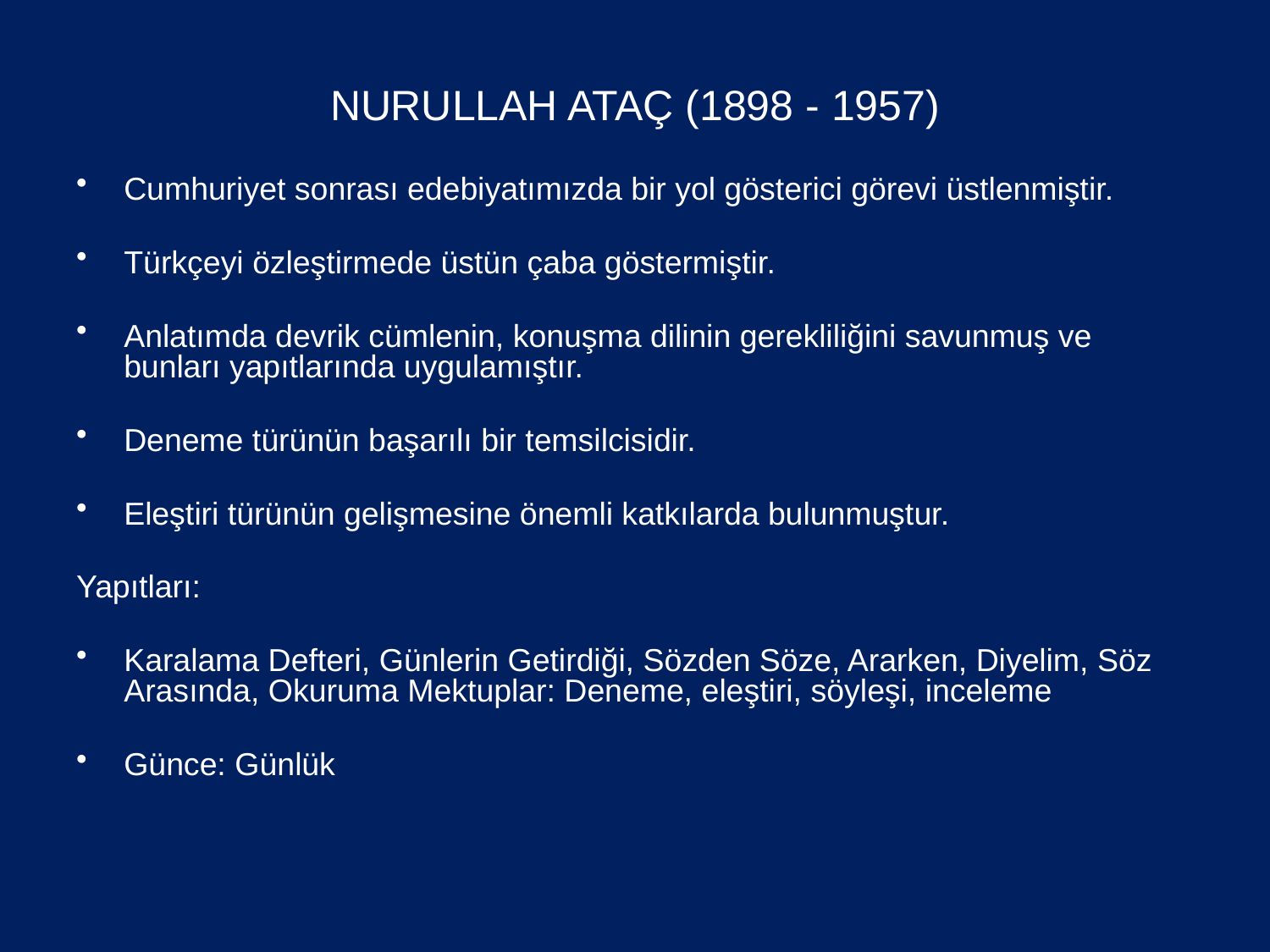

# NURULLAH ATAÇ (1898 - 1957)
Cumhuriyet sonrası edebiyatımızda bir yol gösterici görevi üstlenmiştir.

Türkçeyi özleştirmede üstün çaba göstermiştir.

Anlatımda devrik cümlenin, konuşma dilinin gerekliliğini savunmuş ve bunları yapıtlarında uygulamıştır.

Deneme türünün başarılı bir temsilcisidir.

Eleştiri türünün gelişmesine önemli katkılarda bulunmuştur.

Yapıtları:

Karalama Defteri, Günlerin Getirdiği, Sözden Söze, Ararken, Diyelim, Söz Arasında, Okuruma Mektuplar: Deneme, eleştiri, söyleşi, inceleme

Günce: Günlük